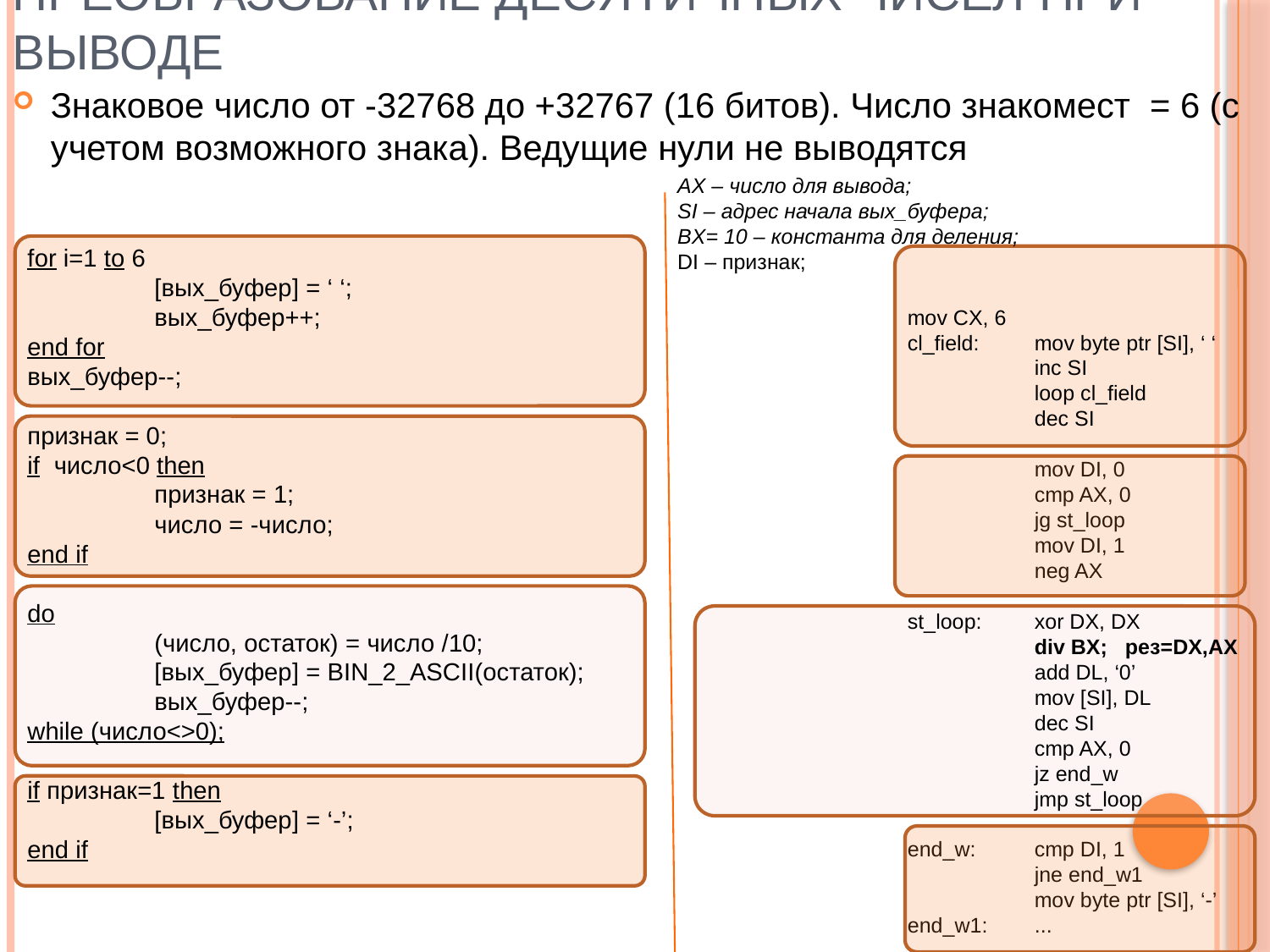

# Преобразование десятичных чисел при выводе
Знаковое число от -32768 до +32767 (16 битов). Число знакомест  = 6 (с учетом возможного знака). Ведущие нули не выводятся
AX – число для вывода;
SI – адрес начала вых_буфера;
BX= 10 – константа для деления;
DI – признак;

for i=1 to 6
	[вых_буфер] = ‘ ‘;
	вых_буфер++;
end for
вых_буфер--;

признак = 0;
if  число<0 then
	признак = 1;
	число = -число;
end if

do
	(число, остаток) = число /10;
	[вых_буфер] = BIN_2_ASCII(остаток);
	вых_буфер--;
while (число<>0);

if признак=1 then
	[вых_буфер] = ‘-’;
end if

mov CX, 6
cl_field:	mov byte ptr [SI], ‘ ‘
	inc SI
	loop cl_field
	dec SI

	mov DI, 0
	cmp AX, 0
	jg st_loop
	mov DI, 1
	neg AX

st_loop:	xor DX, DX
	div BX;   рез=DX,AX
	add DL, ‘0’
	mov [SI], DL
	dec SI
	cmp AX, 0
	jz end_w
	jmp st_loop

end_w:	cmp DI, 1
	jne end_w1
	mov byte ptr [SI], ‘-’
end_w1:	...